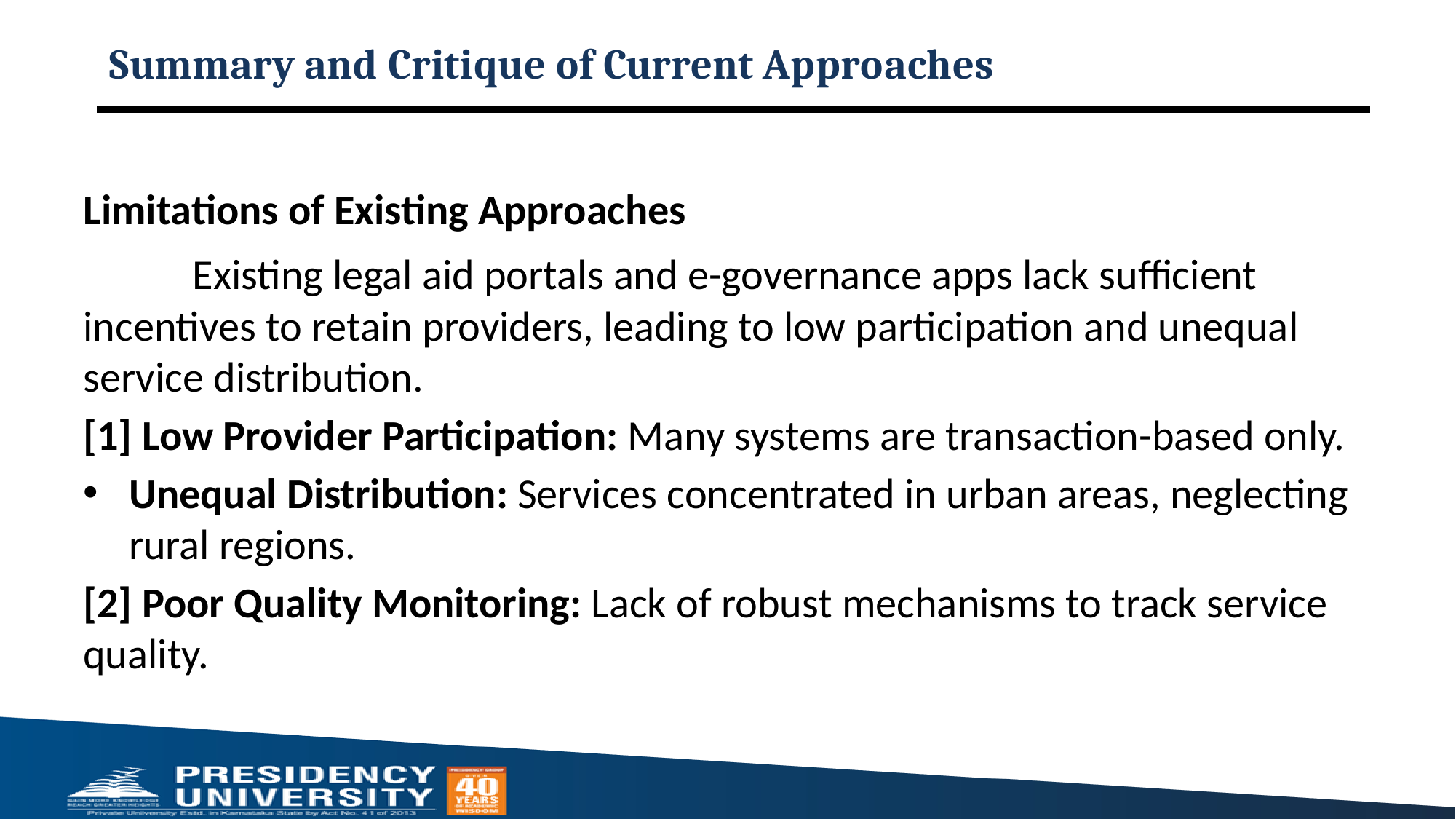

# Summary and Critique of Current Approaches
Limitations of Existing Approaches
	Existing legal aid portals and e-governance apps lack sufficient incentives to retain providers, leading to low participation and unequal service distribution.
[1] Low Provider Participation: Many systems are transaction-based only.
Unequal Distribution: Services concentrated in urban areas, neglecting rural regions.
[2] Poor Quality Monitoring: Lack of robust mechanisms to track service quality.